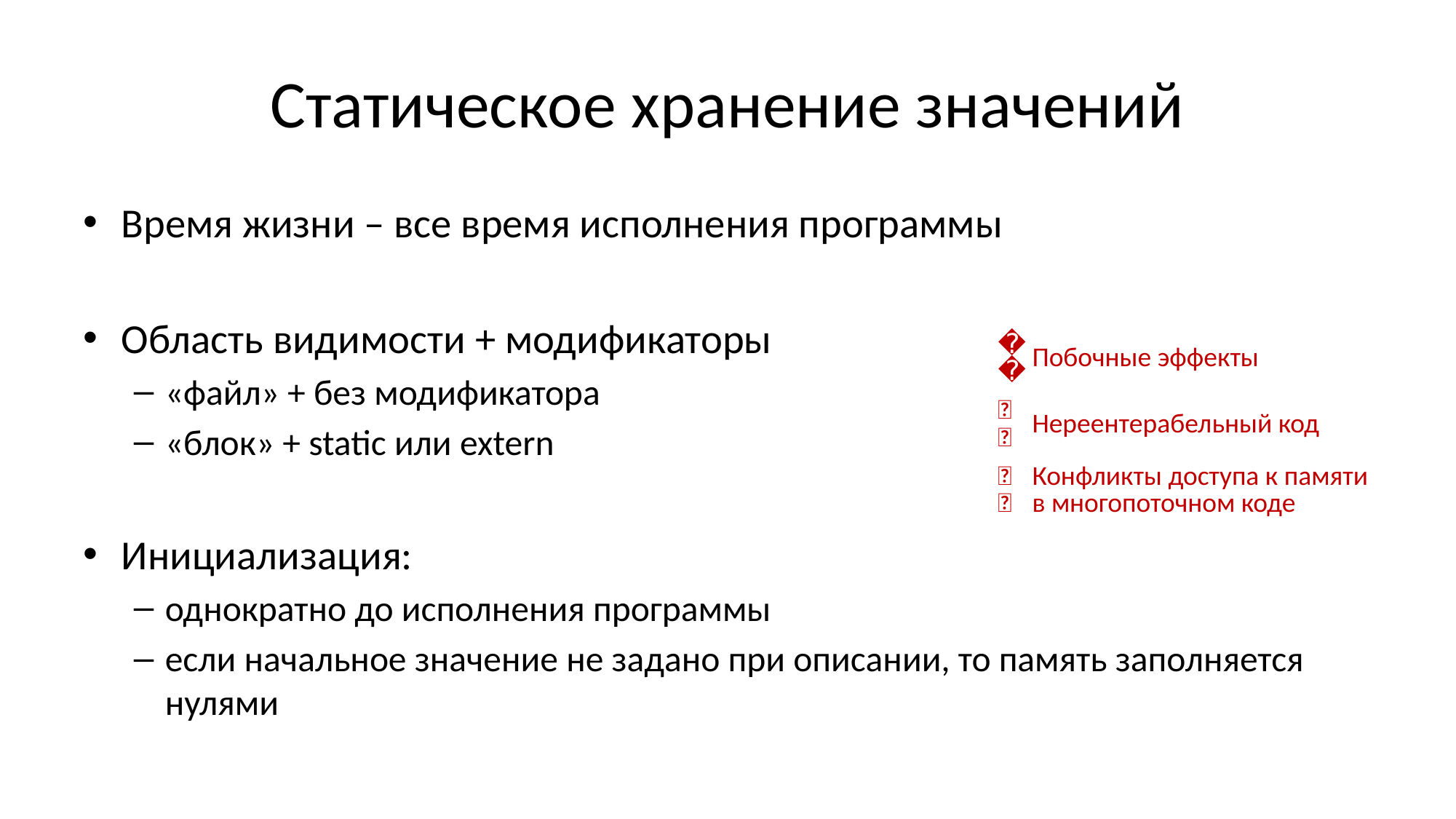

# Статическое хранение значений
Время жизни – все время исполнения программы

Область видимости + модификаторы
«файл» + без модификатора
«блок» + static или extern

Инициализация:
однократно до исполнения программы
если начальное значение не задано при описании, то память заполняется нулями

| 👎 | Побочные эффекты |
| --- | --- |
| 👎 | Нереентерабельный код |
| 👎 | Конфликты доступа к памяти в многопоточном коде |